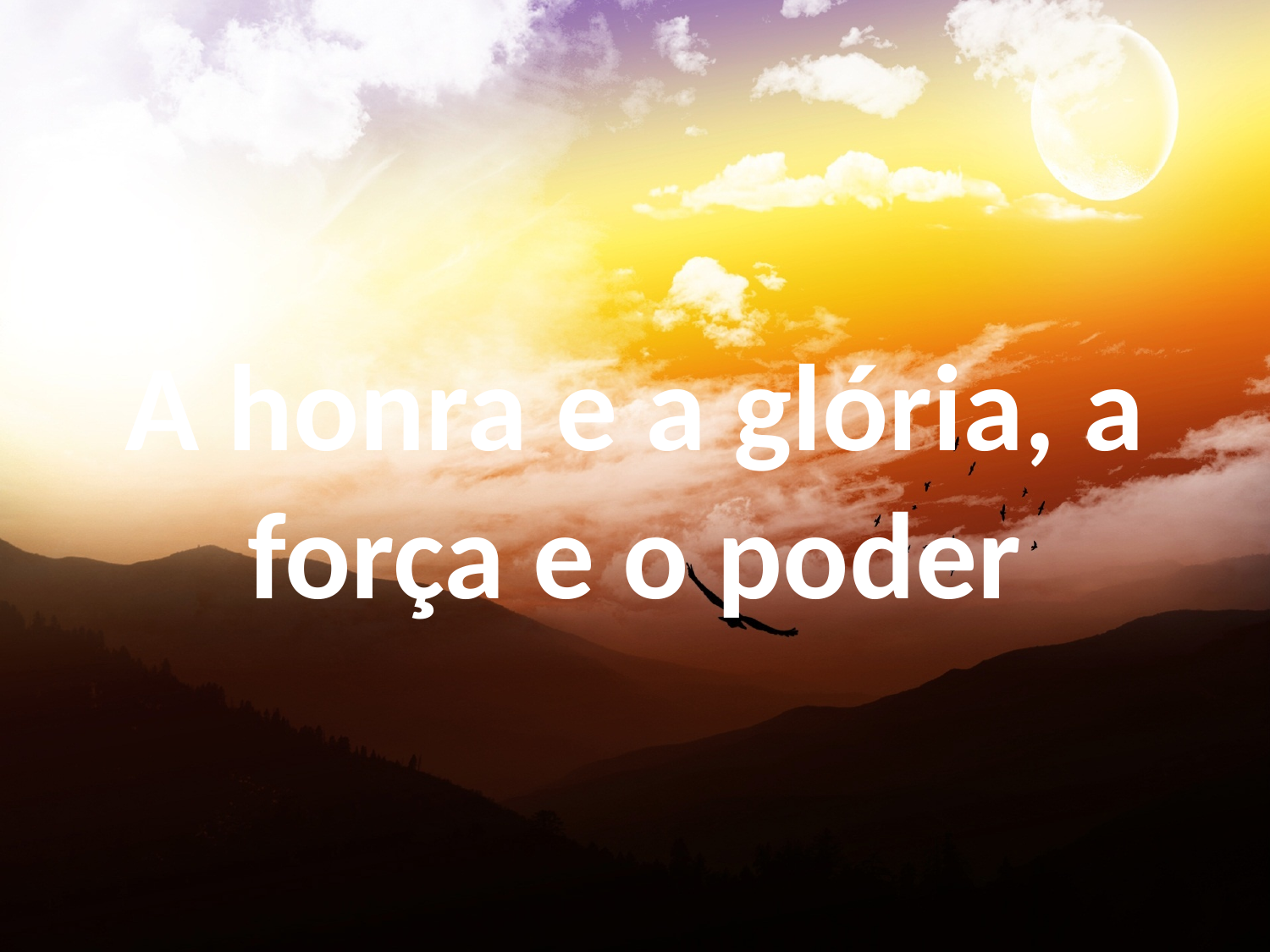

A honra e a glória, a força e o poder